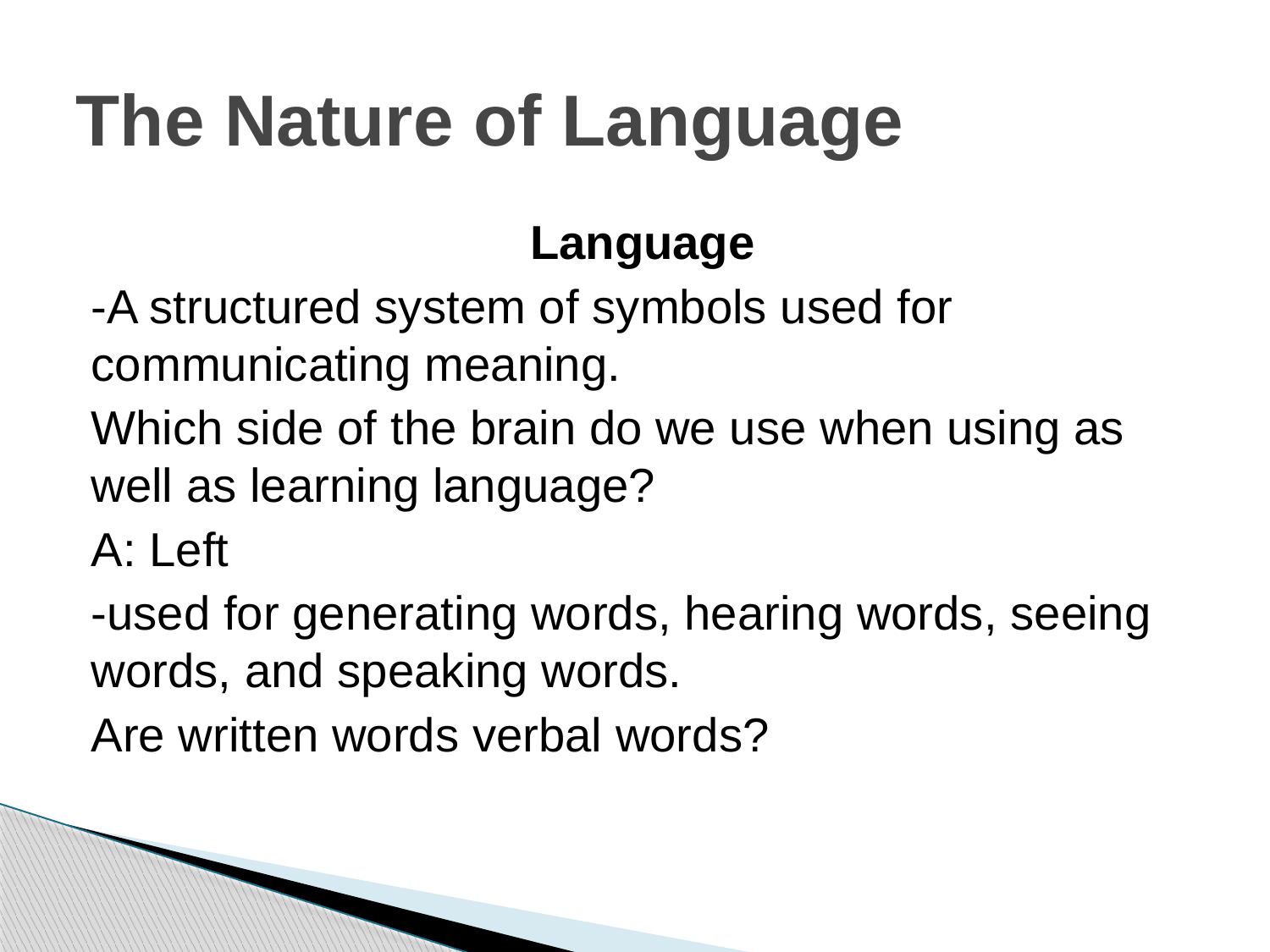

# The Nature of Language
Language
-A structured system of symbols used for communicating meaning.
Which side of the brain do we use when using as well as learning language?
A: Left
-used for generating words, hearing words, seeing words, and speaking words.
Are written words verbal words?